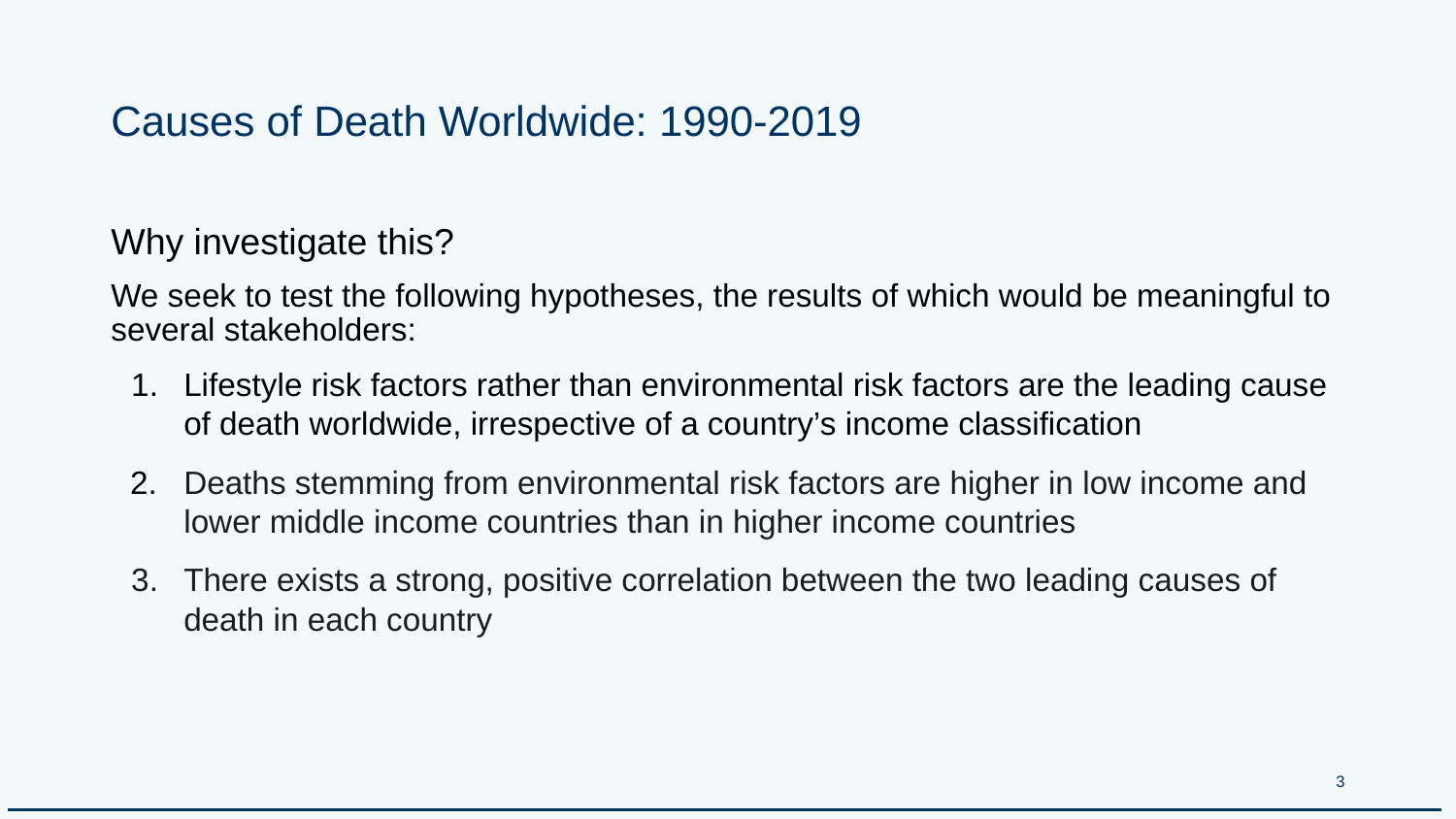

# Causes of Death Worldwide: 1990-2019
Why investigate this?
We seek to test the following hypotheses, the results of which would be meaningful to several stakeholders:
Lifestyle risk factors rather than environmental risk factors are the leading cause of death worldwide, irrespective of a country’s income classification
Deaths stemming from environmental risk factors are higher in low income and lower middle income countries than in higher income countries
There exists a strong, positive correlation between the two leading causes of death in each country
3